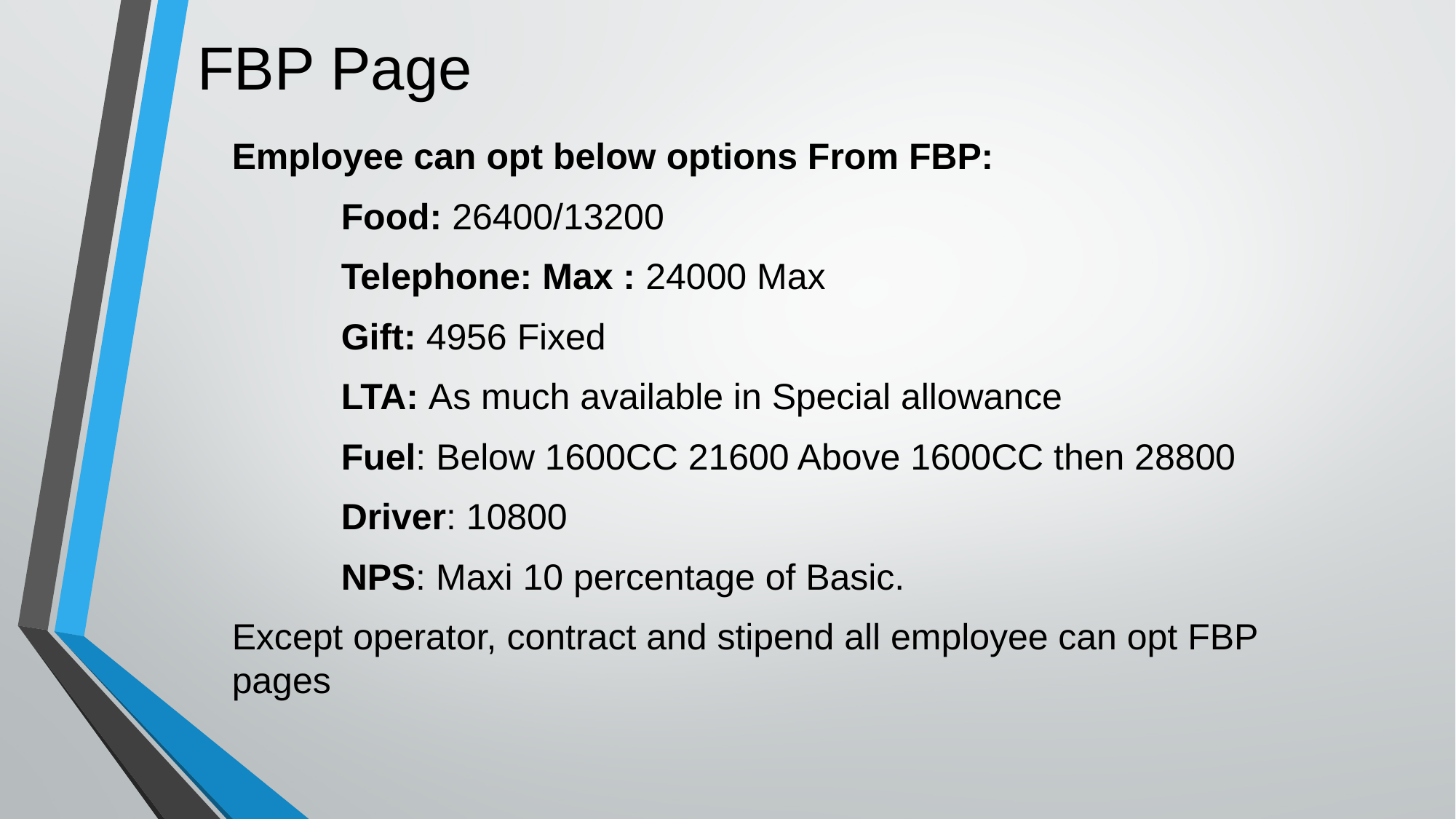

# FBP Page
Employee can opt below options From FBP:
	Food: 26400/13200
	Telephone: Max : 24000 Max
	Gift: 4956 Fixed
	LTA: As much available in Special allowance
	Fuel: Below 1600CC 21600 Above 1600CC then 28800
	Driver: 10800
	NPS: Maxi 10 percentage of Basic.
Except operator, contract and stipend all employee can opt FBP pages